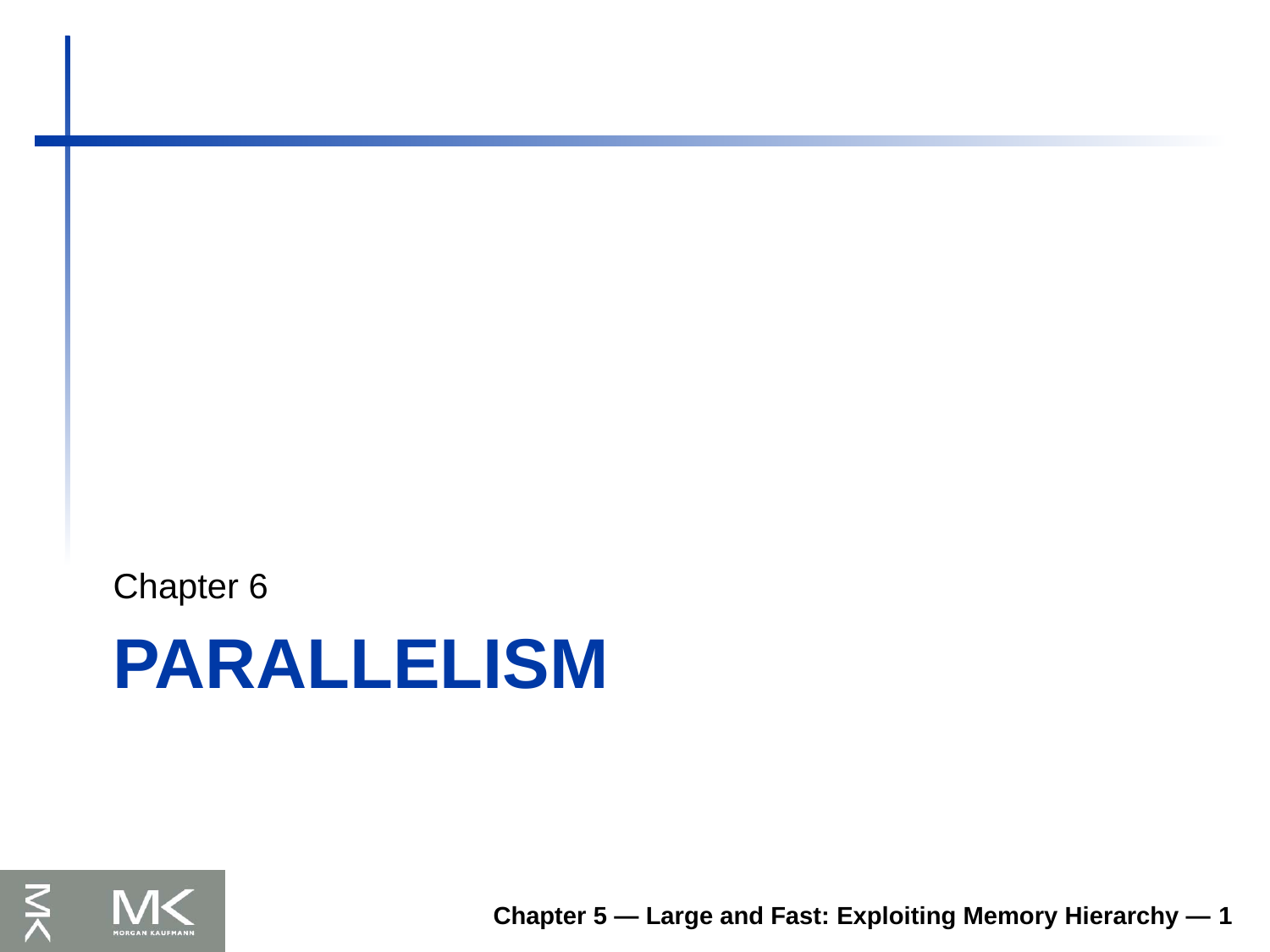

Chapter 6
# Parallelism
Chapter 5 — Large and Fast: Exploiting Memory Hierarchy — 1